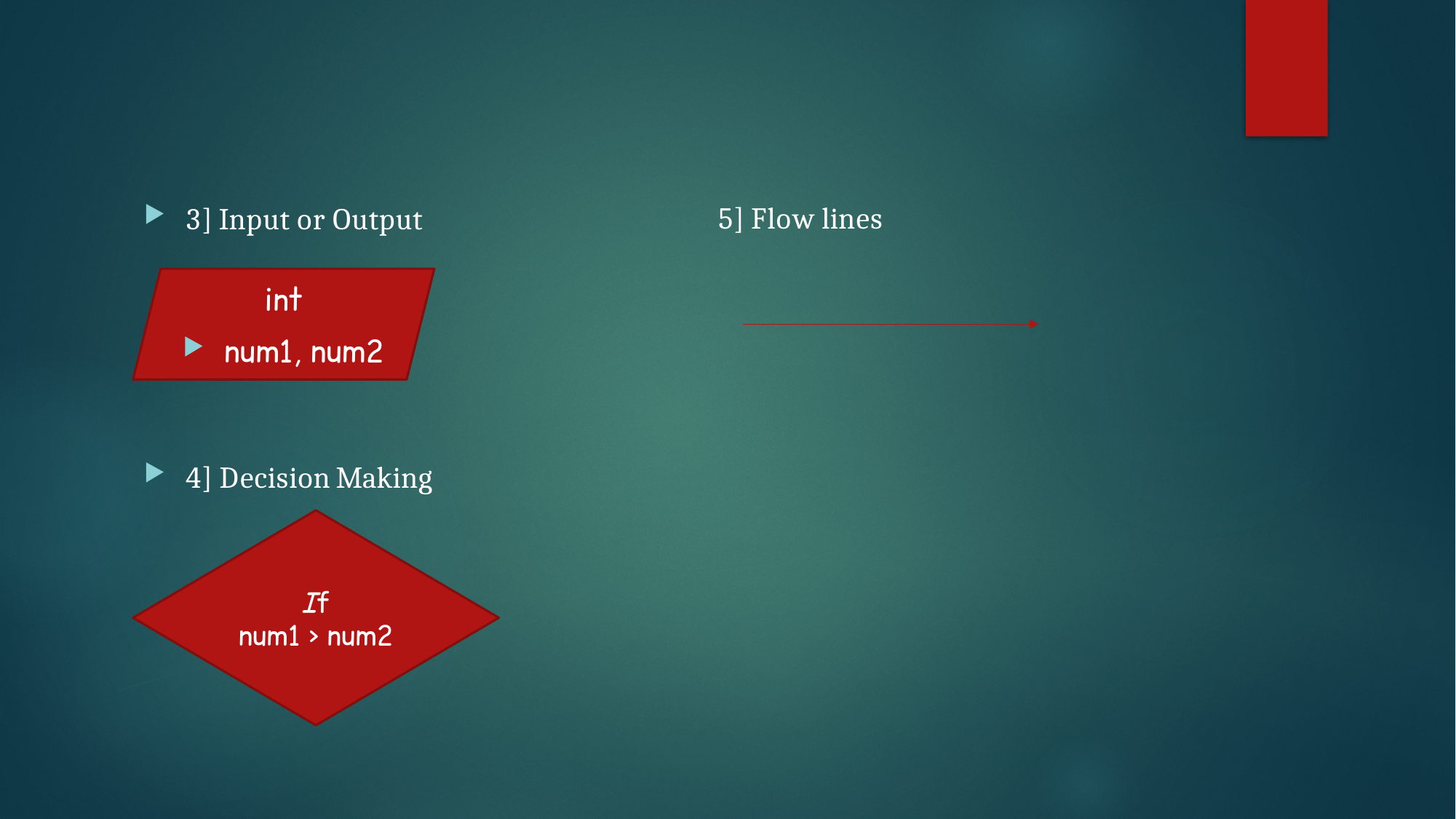

3] Input or Output

4] Decision Making

 5] Flow lines

int
num1, num2
If
num1 > num2